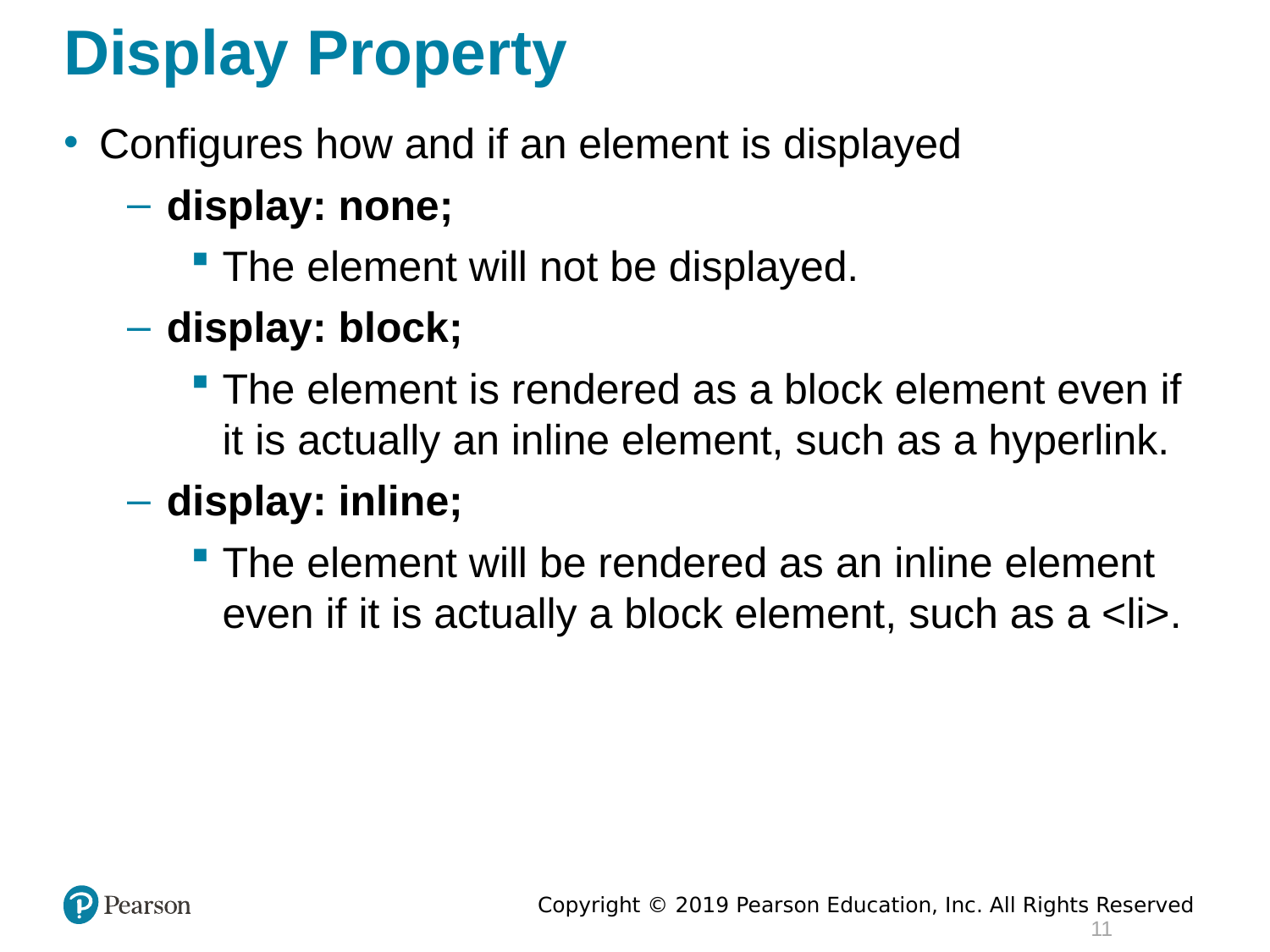

# Display Property
Configures how and if an element is displayed
display: none;
The element will not be displayed.
display: block;
The element is rendered as a block element even if it is actually an inline element, such as a hyperlink.
display: inline;
The element will be rendered as an inline element even if it is actually a block element, such as a <li>.